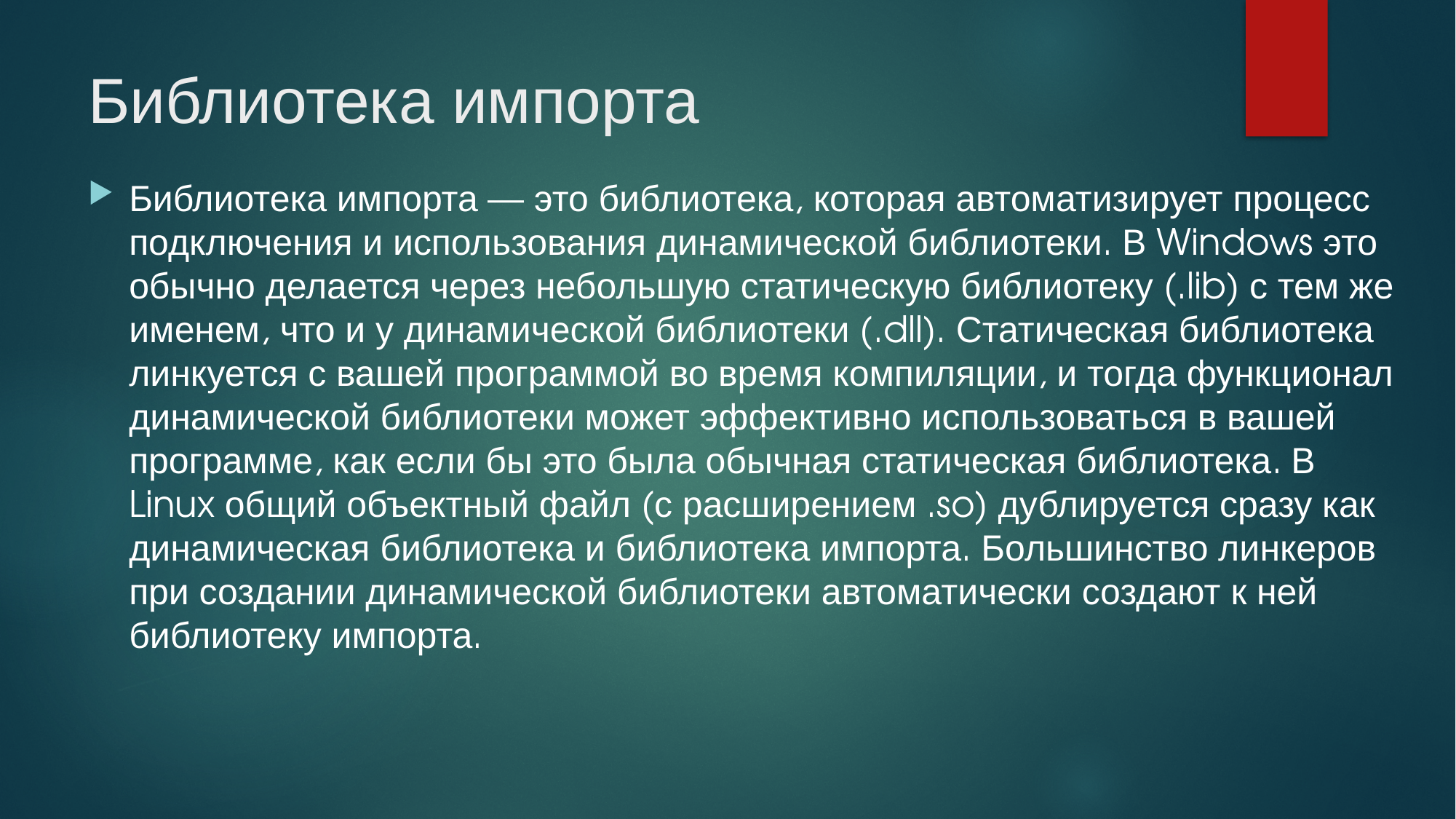

# Библиотека импорта
Библиотека импорта — это библиотека, которая автоматизирует процесс подключения и использования динамической библиотеки. В Windows это обычно делается через небольшую статическую библиотеку (.lib) с тем же именем, что и у динамической библиотеки (.dll). Статическая библиотека линкуется с вашей программой во время компиляции, и тогда функционал динамической библиотеки может эффективно использоваться в вашей программе, как если бы это была обычная статическая библиотека. В Linux общий объектный файл (с расширением .so) дублируется сразу как динамическая библиотека и библиотека импорта. Большинство линкеров при создании динамической библиотеки автоматически создают к ней библиотеку импорта.